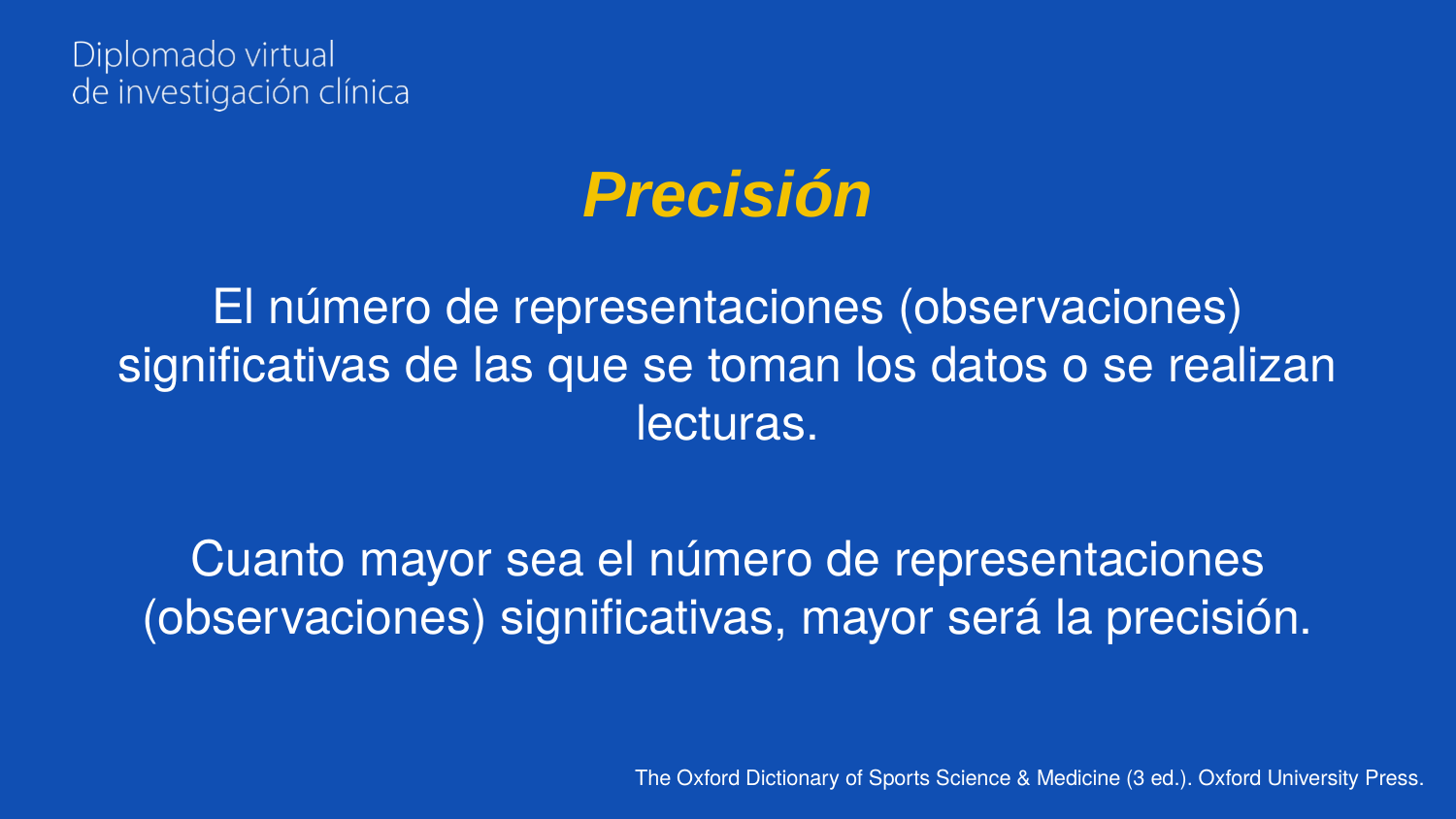

# Precisión
El número de representaciones (observaciones) significativas de las que se toman los datos o se realizan lecturas.

Cuanto mayor sea el número de representaciones (observaciones) significativas, mayor será la precisión.
The Oxford Dictionary of Sports Science & Medicine (3 ed.). Oxford University Press.